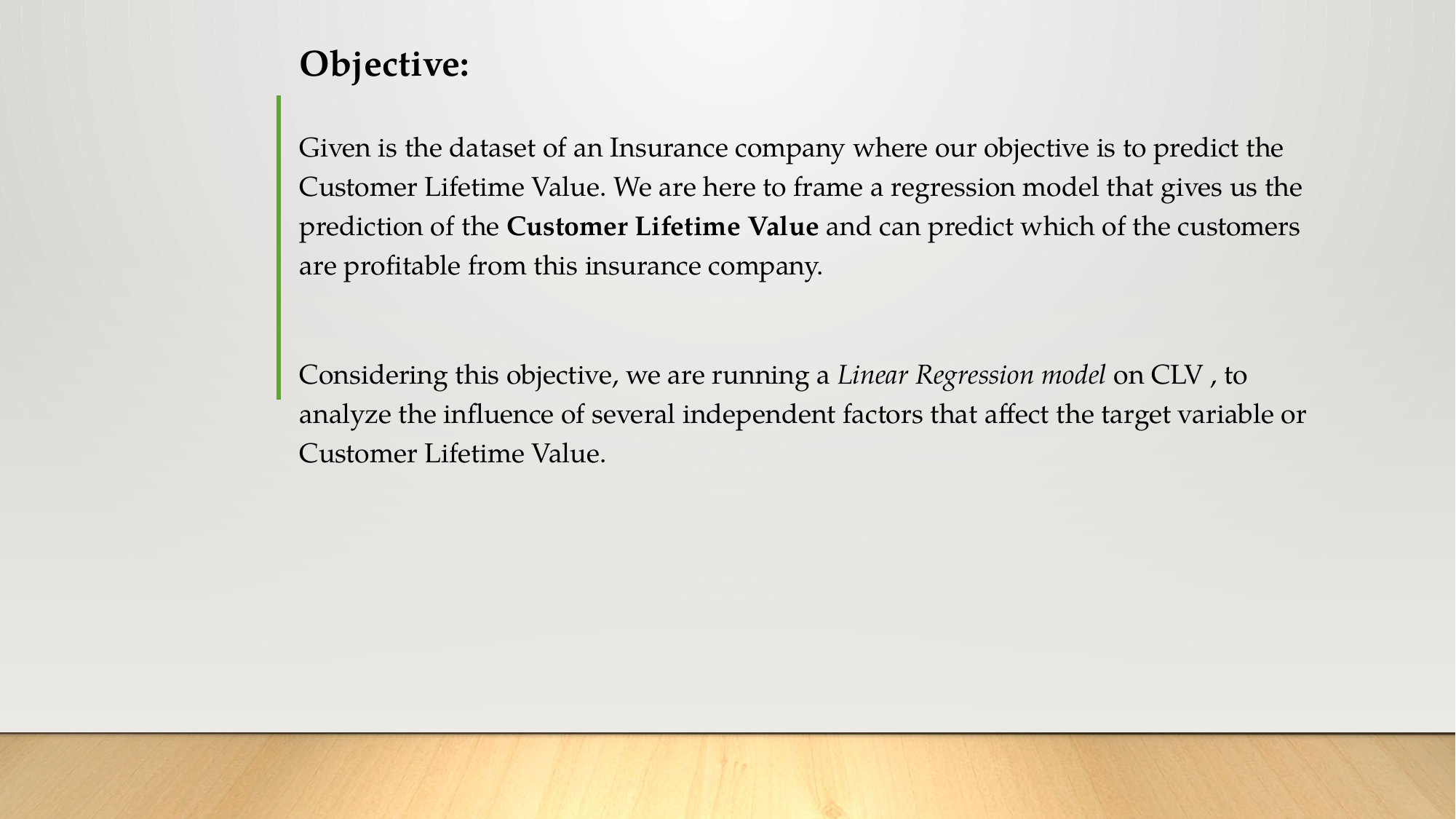

# Objective:
Given is the dataset of an Insurance company where our objective is to predict the Customer Lifetime Value. We are here to frame a regression model that gives us the prediction of the Customer Lifetime Value and can predict which of the customers are profitable from this insurance company.

Considering this objective, we are running a Linear Regression model on CLV , to analyze the influence of several independent factors that affect the target variable or Customer Lifetime Value.